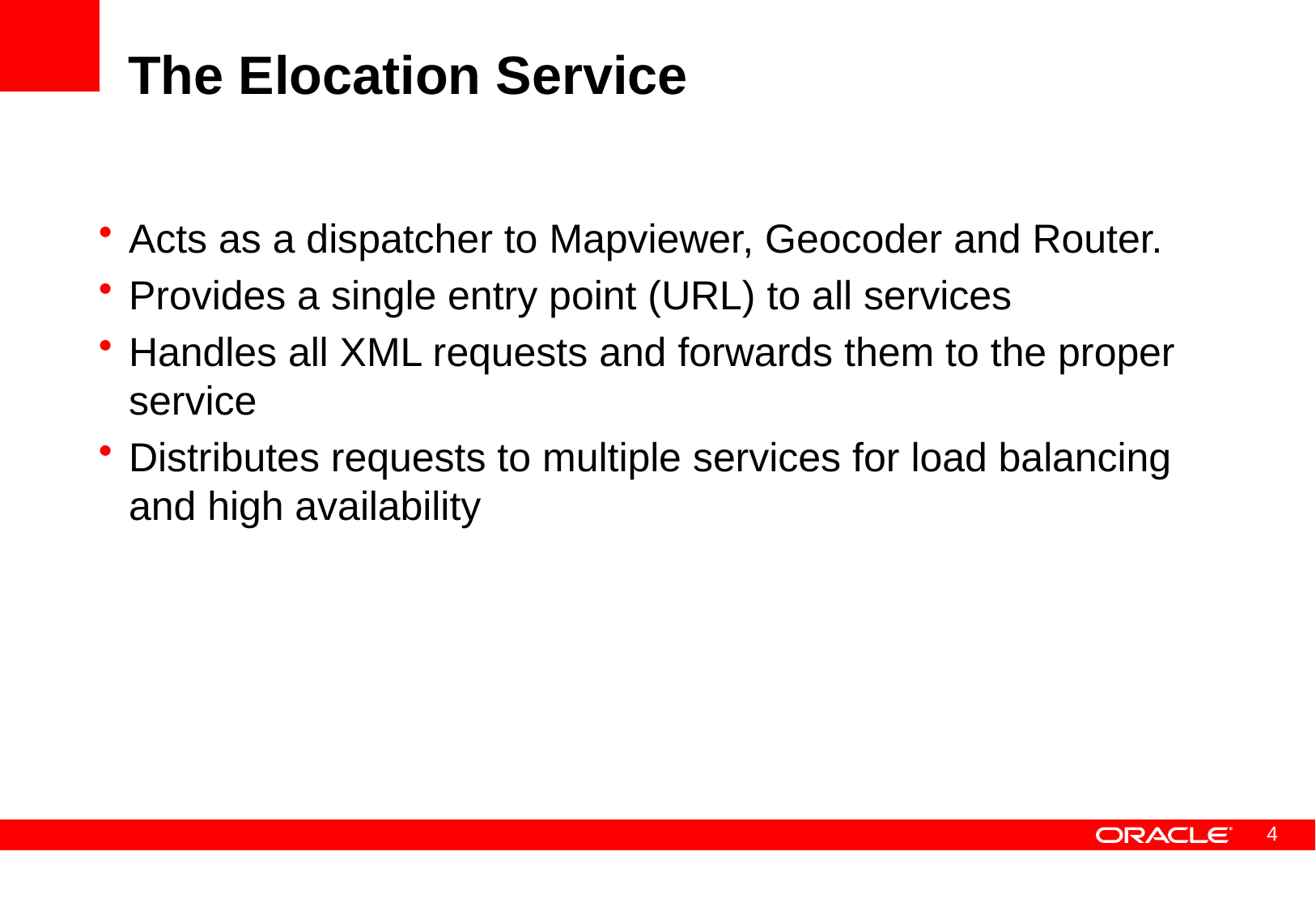

# The Elocation Service
Acts as a dispatcher to Mapviewer, Geocoder and Router.
Provides a single entry point (URL) to all services
Handles all XML requests and forwards them to the proper service
Distributes requests to multiple services for load balancing and high availability